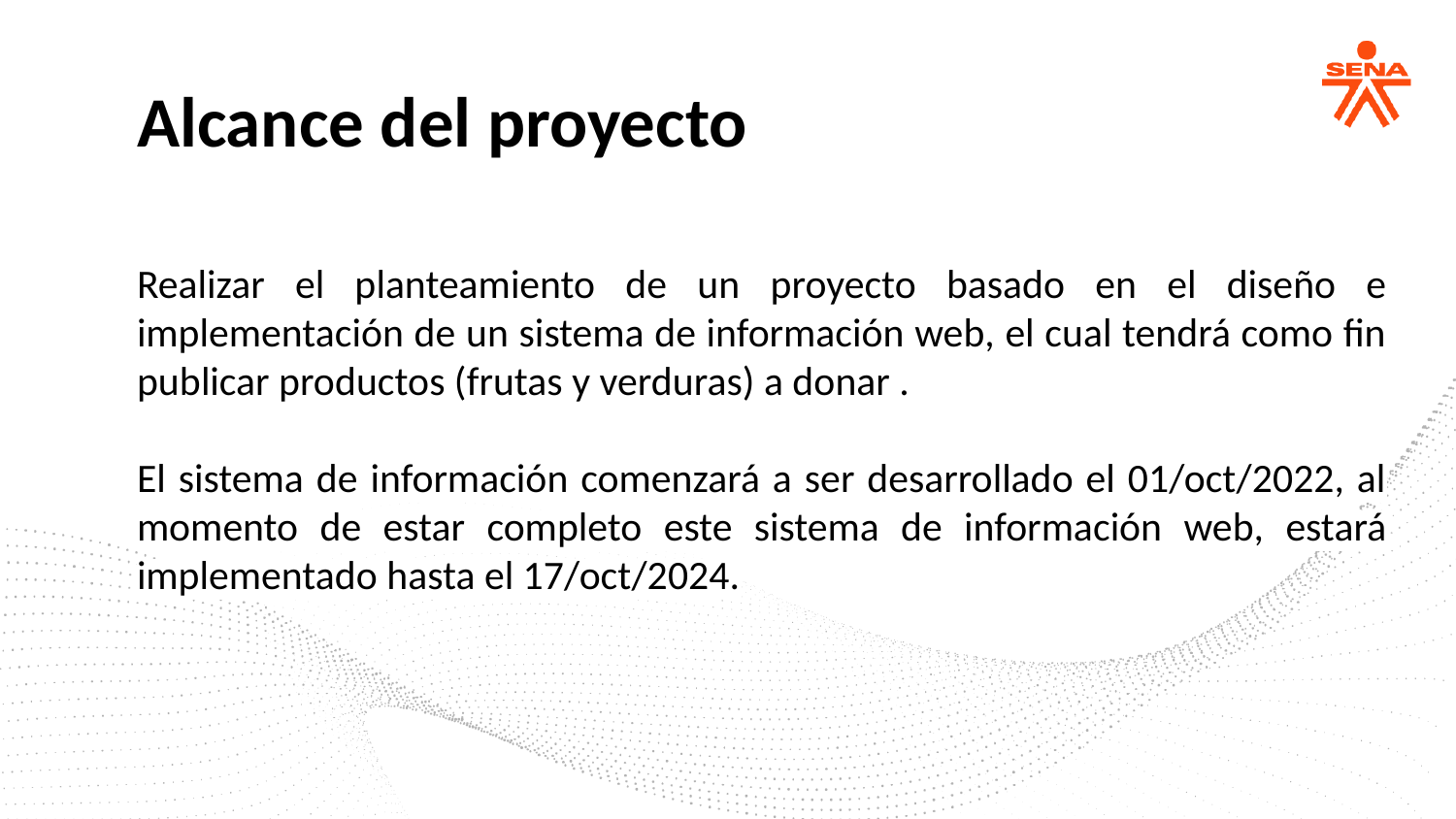

Alcance del proyecto
Realizar el planteamiento de un proyecto basado en el diseño e implementación de un sistema de información web, el cual tendrá como fin publicar productos (frutas y verduras) a donar .

El sistema de información comenzará a ser desarrollado el 01/oct/2022, al momento de estar completo este sistema de información web, estará implementado hasta el 17/oct/2024.